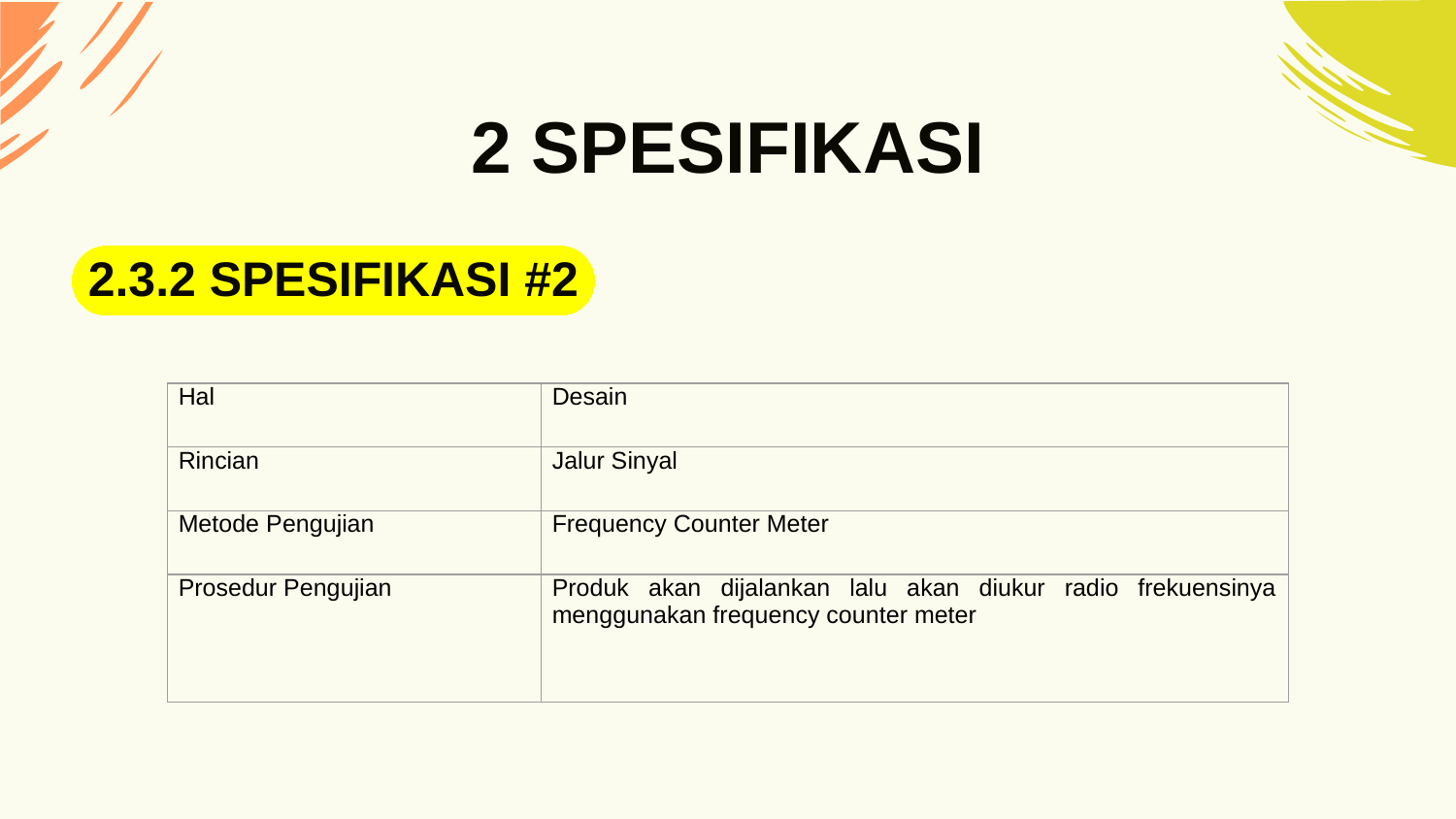

# 2 SPESIFIKASI
2.3.2 SPESIFIKASI #2

| Hal | Desain |
| --- | --- |
| Rincian | Jalur Sinyal |
| Metode Pengujian | Frequency Counter Meter |
| Prosedur Pengujian | Produk akan dijalankan lalu akan diukur radio frekuensinya menggunakan frequency counter meter |